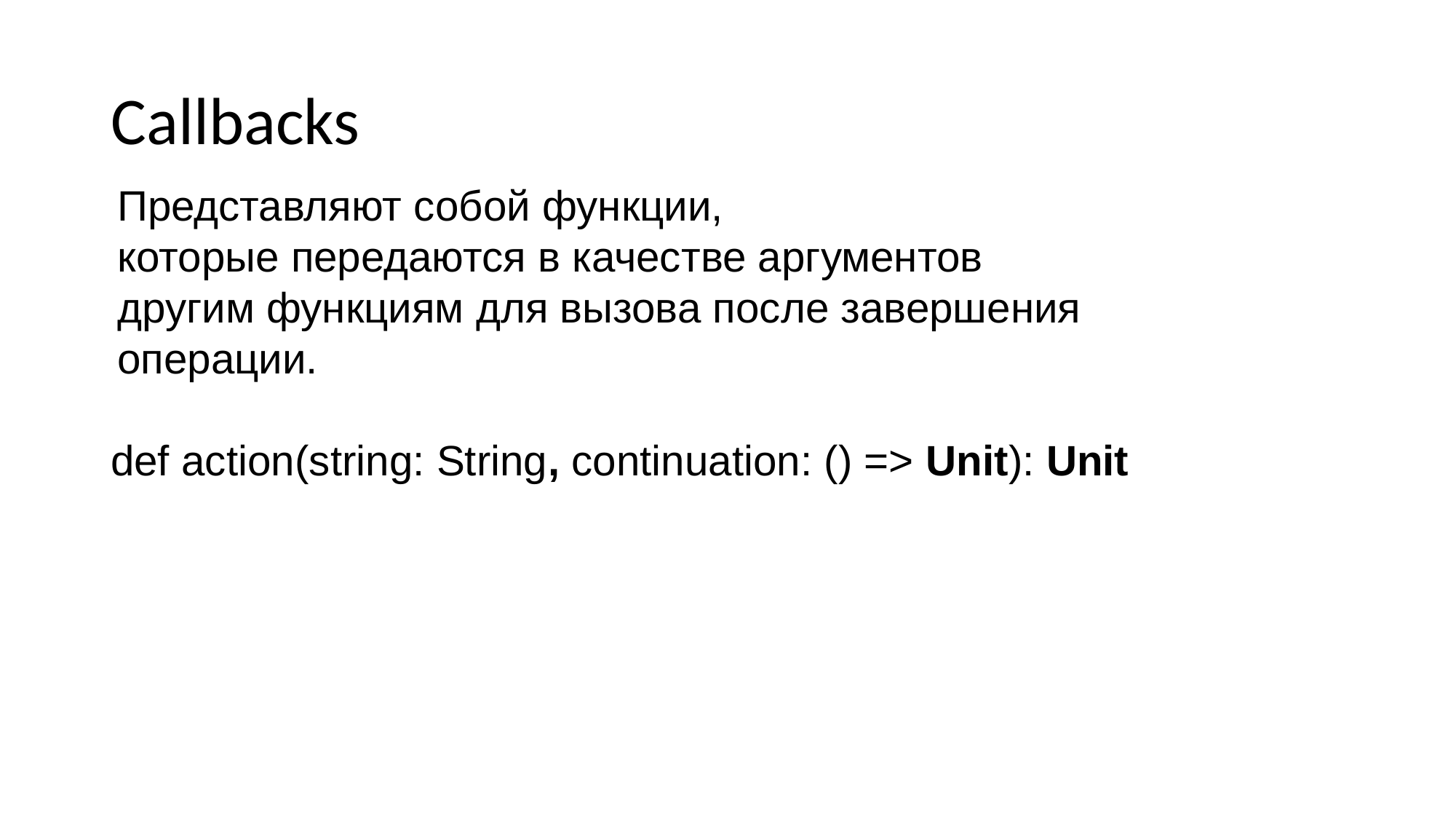

# Callbacks
Представляют собой функции,
которые передаются в качестве аргументов
другим функциям для вызова после завершения
операции.
def action(string: String, continuation: () => Unit): Unit